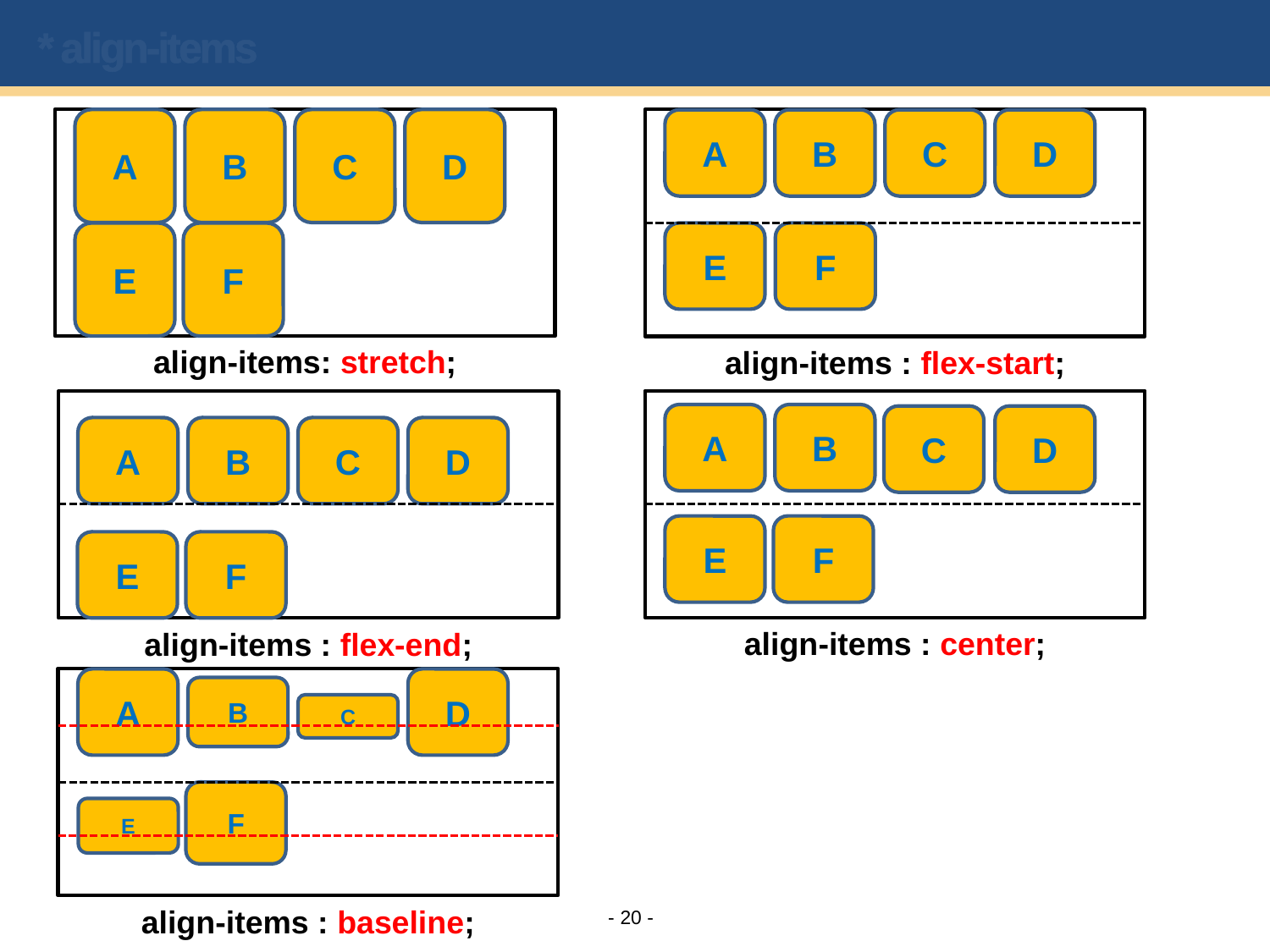

# * align-items

A
B
C
D

A
B
C
D
E
F
E
F
align-items: stretch;
align-items : flex-start;

A
B
C
D
A
B
C
D
E
F
E
F
align-items : center;
align-items : flex-end;

A
D
B
C
F
E
align-items : baseline;